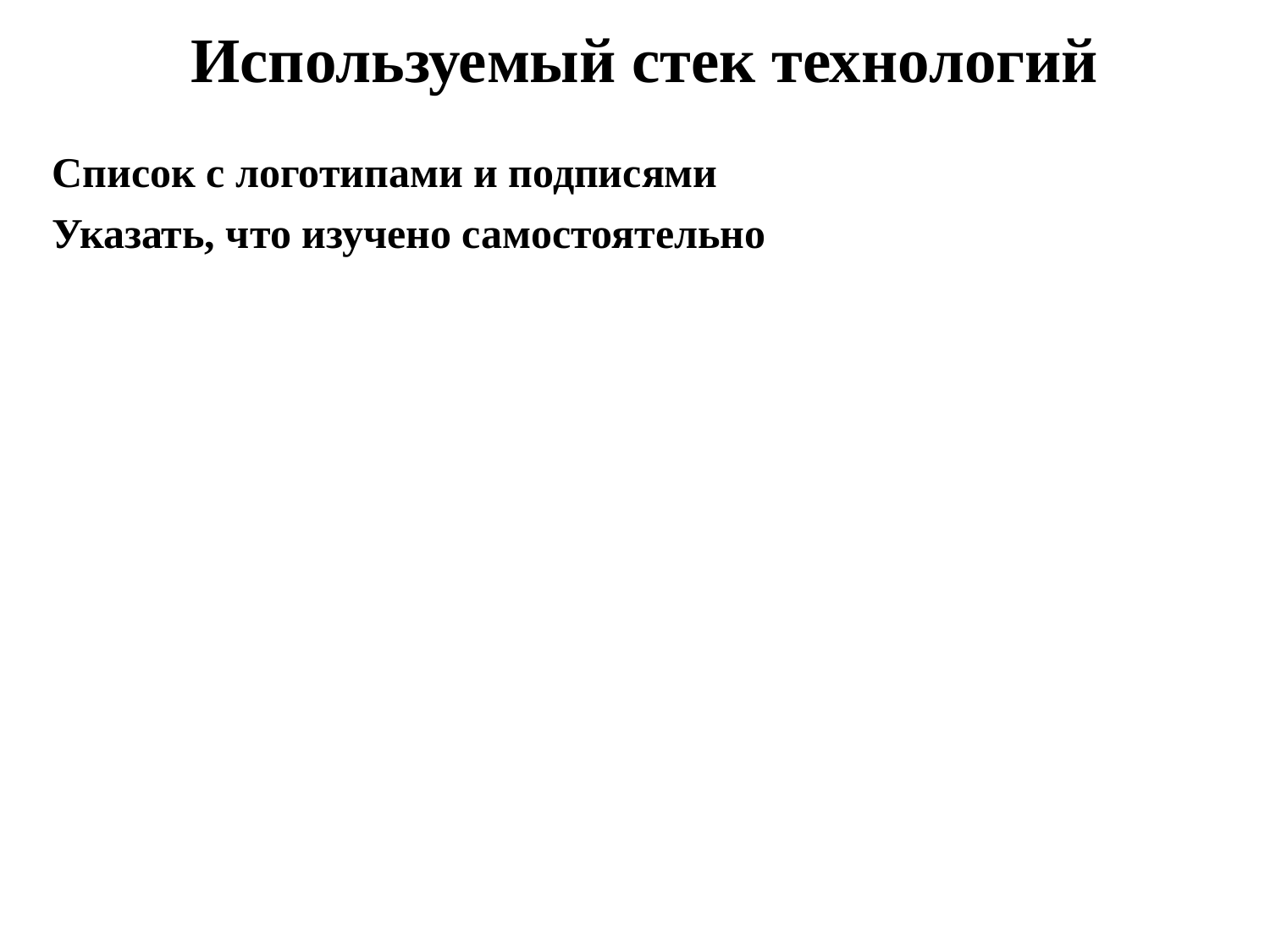

Используемый стек технологий
Список с логотипами и подписями
Указать, что изучено самостоятельно